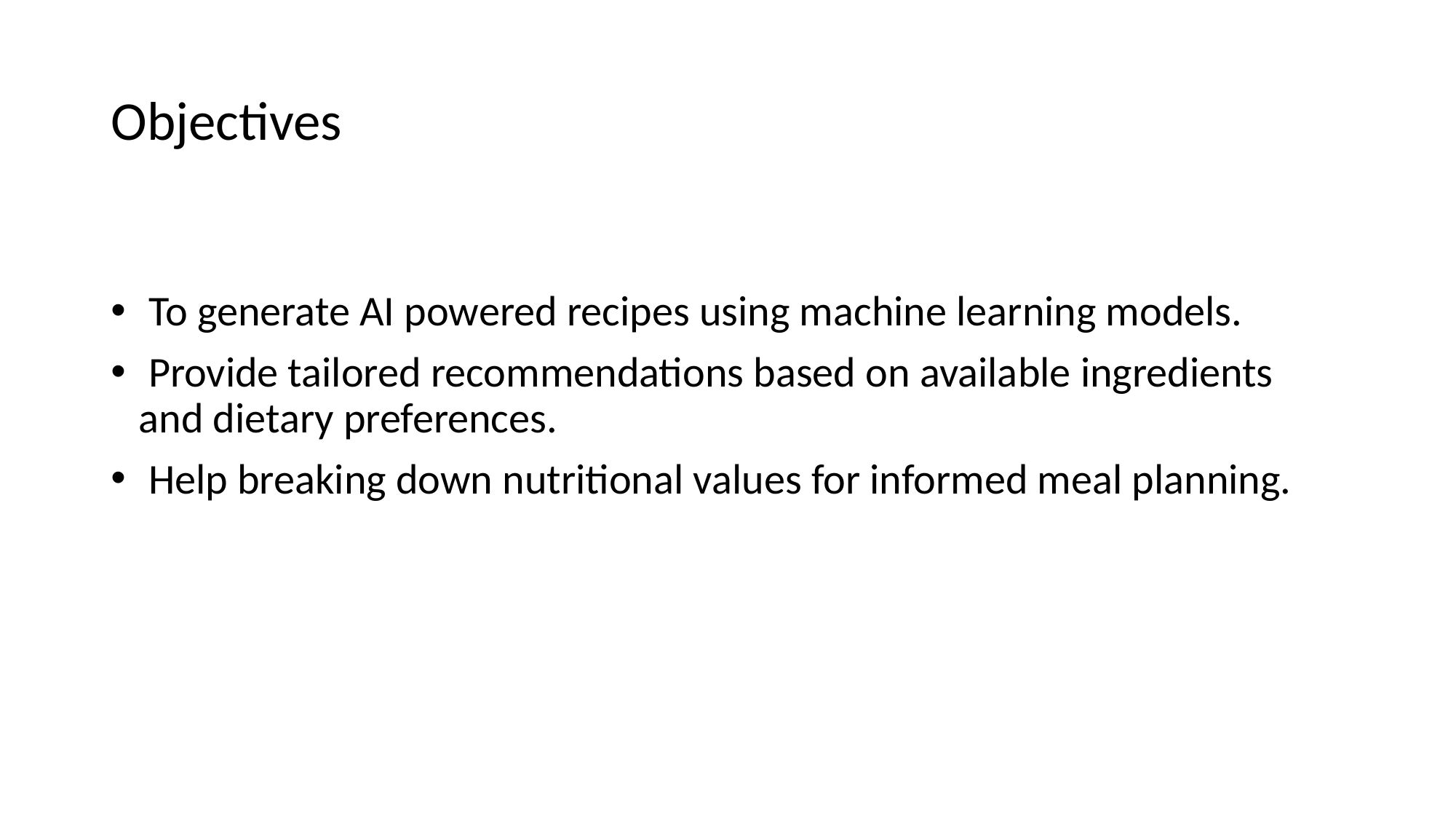

# Objectives

 To generate AI powered recipes using machine learning models.
 Provide tailored recommendations based on available ingredients and dietary preferences.
 Help breaking down nutritional values for informed meal planning.